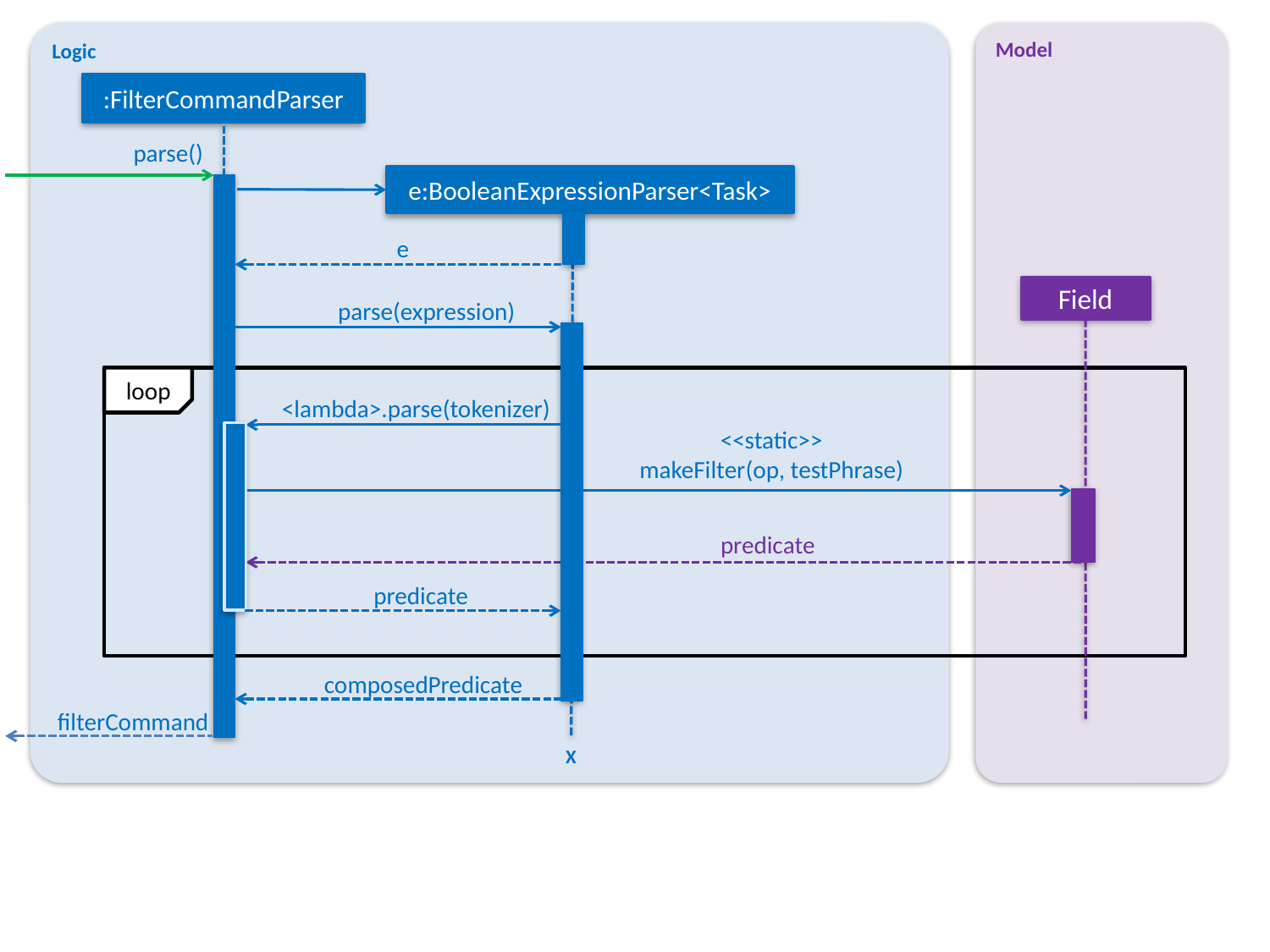

Logic
Model
:FilterCommandParser
parse()
e:BooleanExpressionParser<Task>

e
Field
parse(expression)

loop
<lambda>.parse(tokenizer)

<<static>>
makeFilter(op, testPhrase)

predicate
predicate
composedPredicate
filterCommand
X